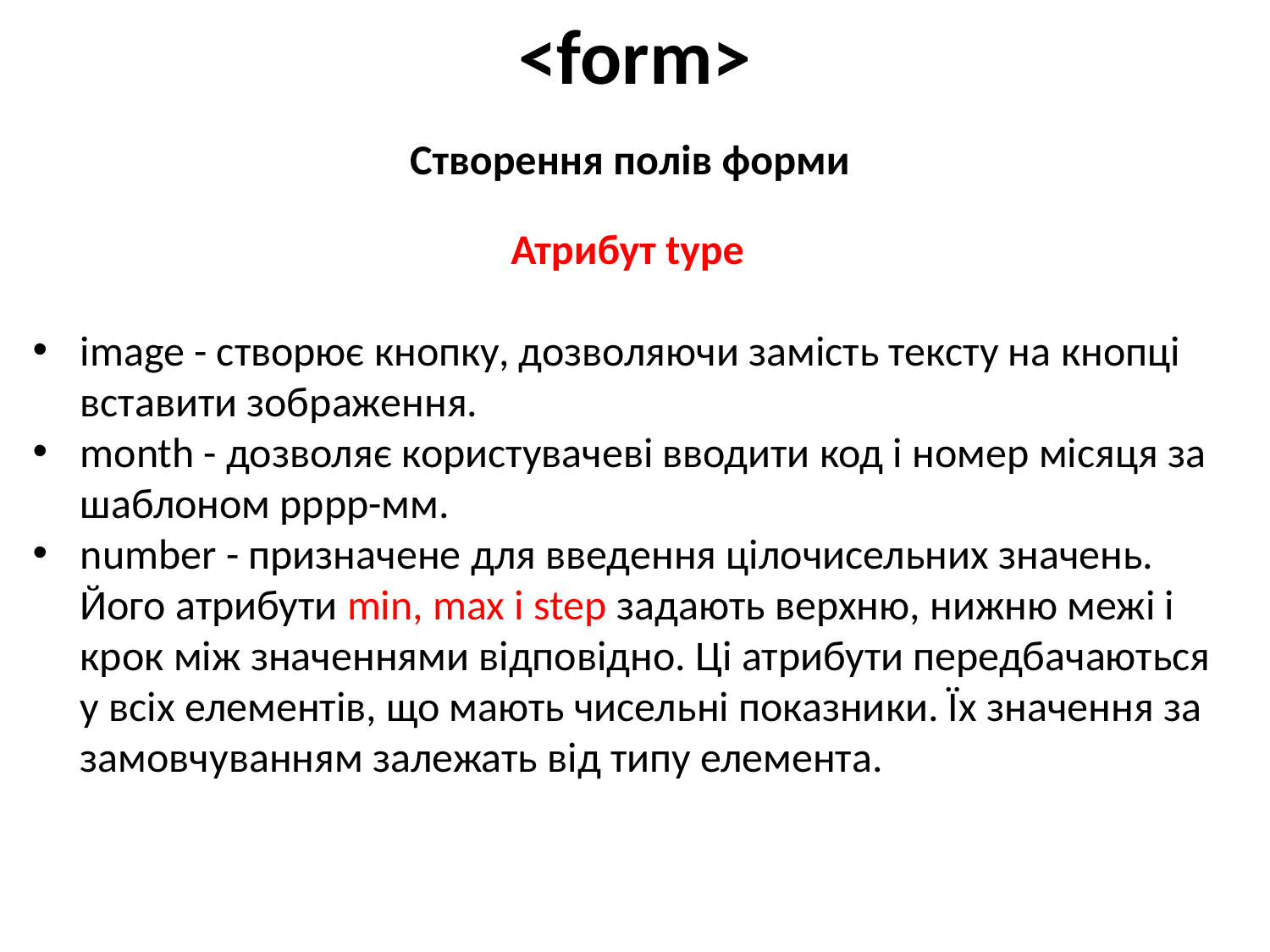

# <form>
Створення полів форми
Атрибут type

image - створює кнопку, дозволяючи замість тексту на кнопці вставити зображення.
month - дозволяє користувачеві вводити код і номер місяця за шаблоном рррр-мм.
number - призначене для введення цілочисельних значень. Його атрибути min, max і step задають верхню, нижню межі і крок між значеннями відповідно. Ці атрибути передбачаються у всіх елементів, що мають чисельні показники. Їх значення за замовчуванням залежать від типу елемента.